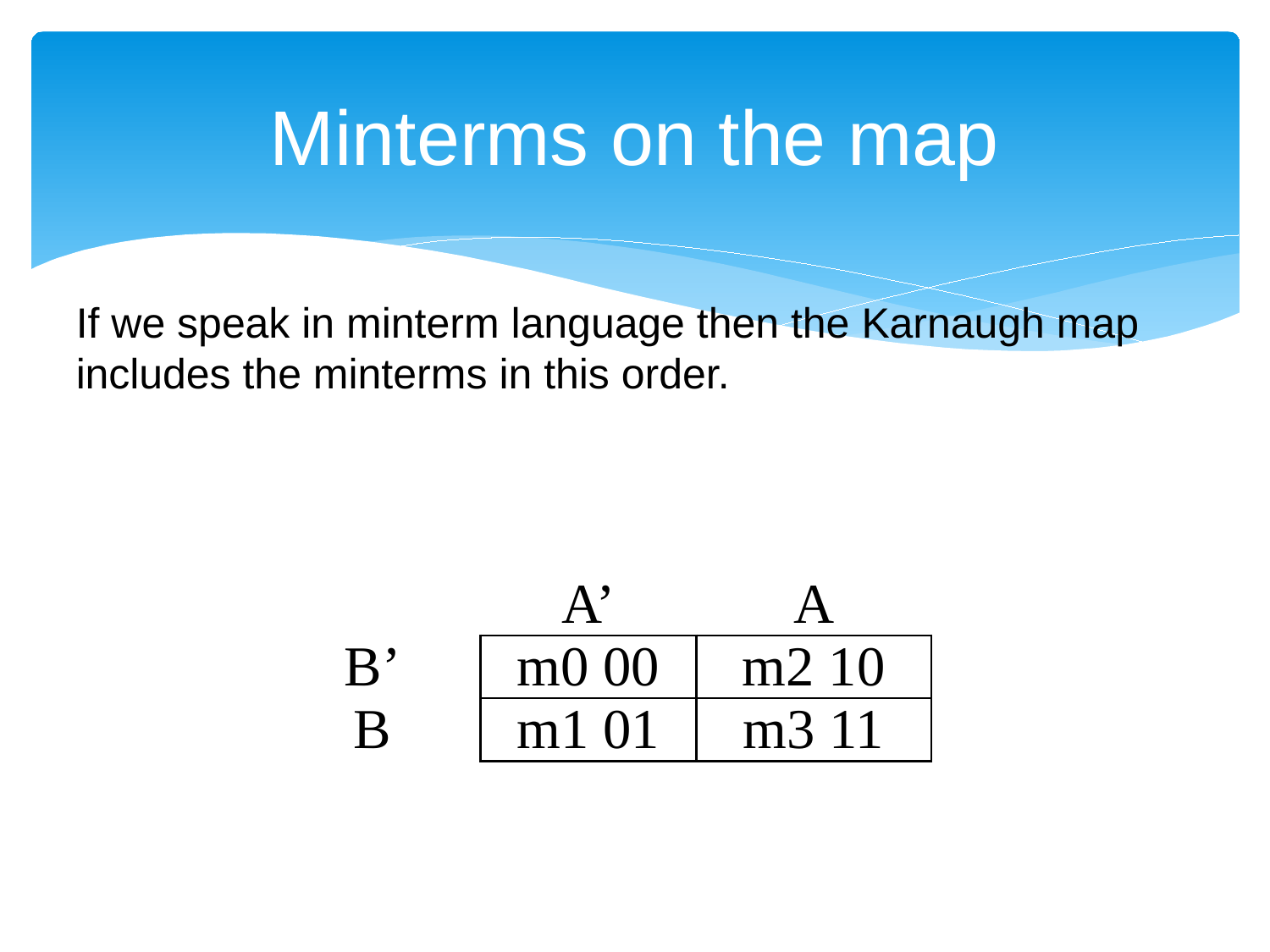

# Minterms on the map
If we speak in minterm language then the Karnaugh map includes the minterms in this order.
|  | A’ | A |
| --- | --- | --- |
| B’ | m0 00 | m2 10 |
| B | m1 01 | m3 11 |